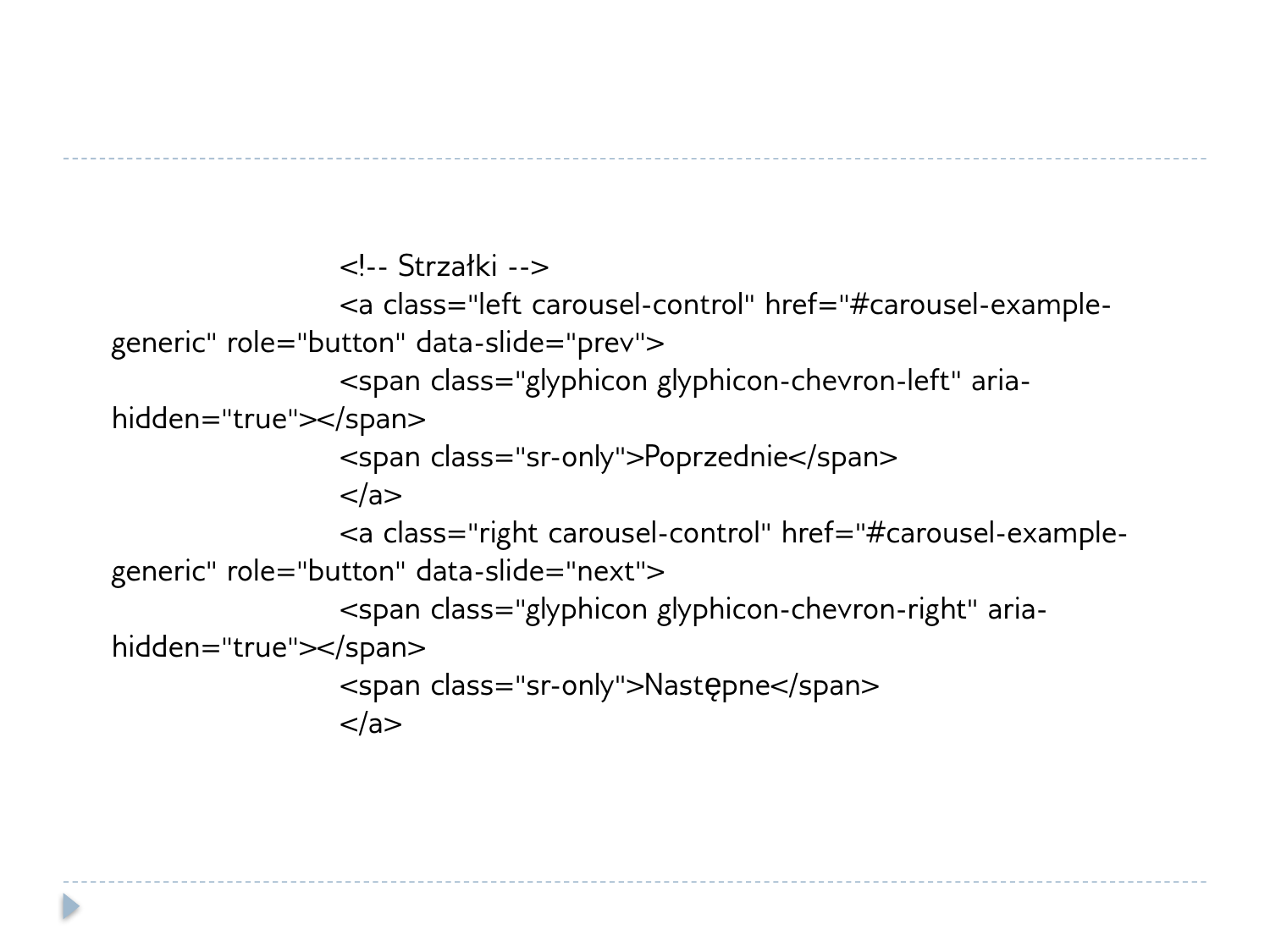

#

                        <!-- Strzałki -->
                        <a class="left carousel-control" href="#carousel-example-generic" role="button" data-slide="prev">
                        <span class="glyphicon glyphicon-chevron-left" aria-hidden="true"></span>
                        <span class="sr-only">Poprzednie</span>
                        </a>
                        <a class="right carousel-control" href="#carousel-example-generic" role="button" data-slide="next">
                        <span class="glyphicon glyphicon-chevron-right" aria-hidden="true"></span>
                        <span class="sr-only">Następne</span>
                        </a>